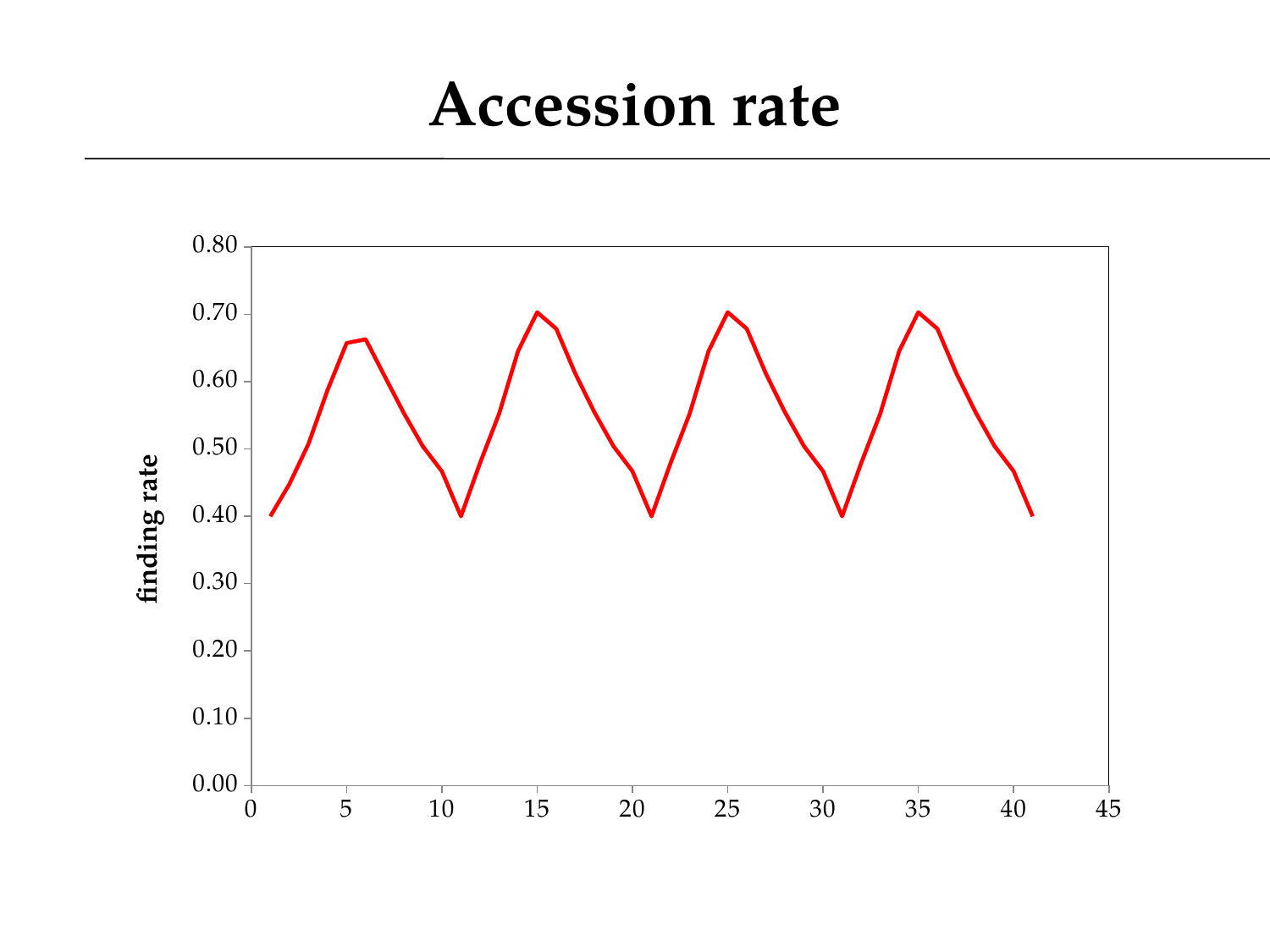

# Accession rate

### Chart

| Category |  |
|---|---|